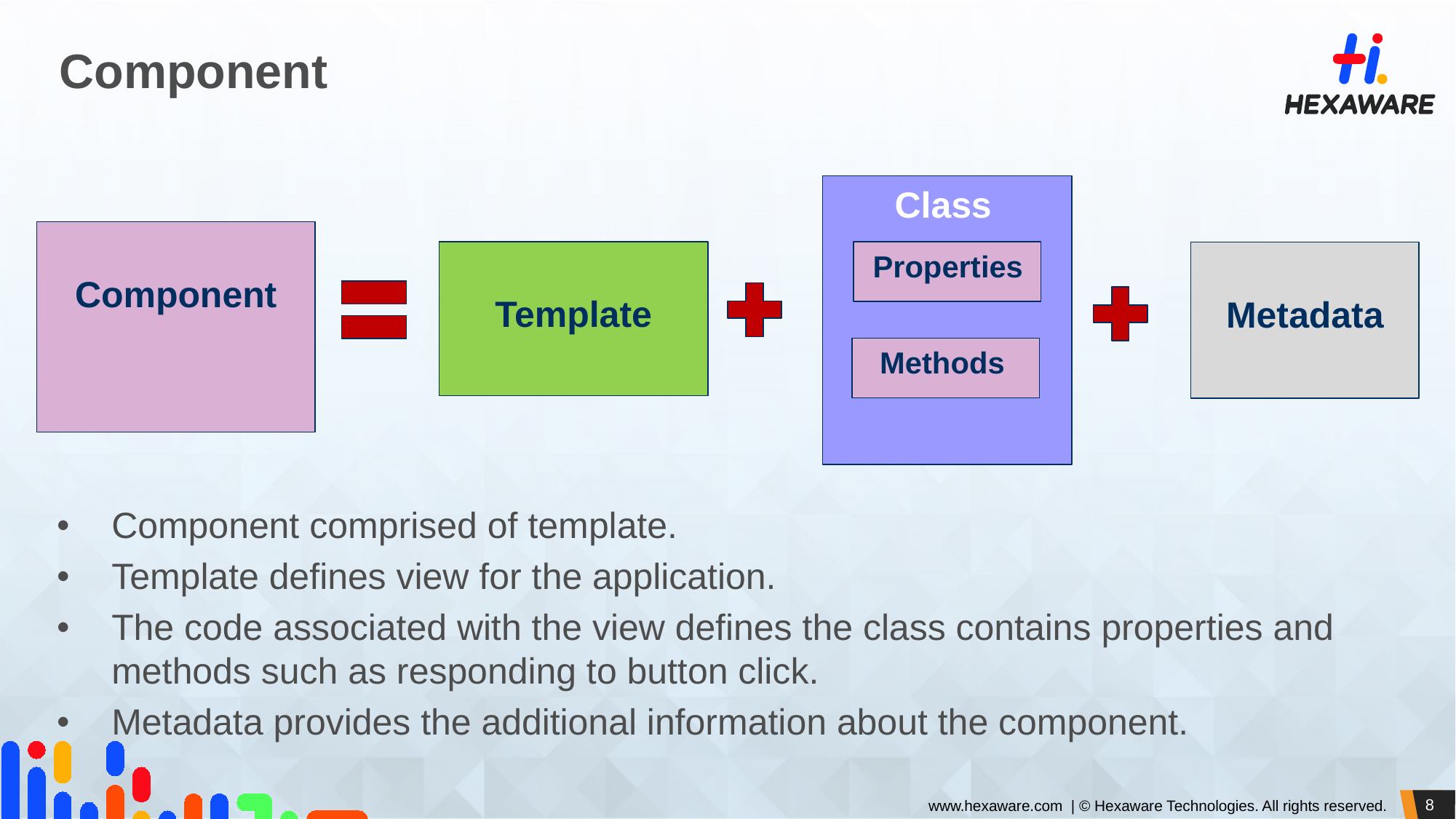

# Component
      Class

Component

Template
 Properties

Metadata

  Methods
Component comprised of template.
Template defines view for the application.
The code associated with the view defines the class contains properties and methods such as responding to button click.
Metadata provides the additional information about the component.